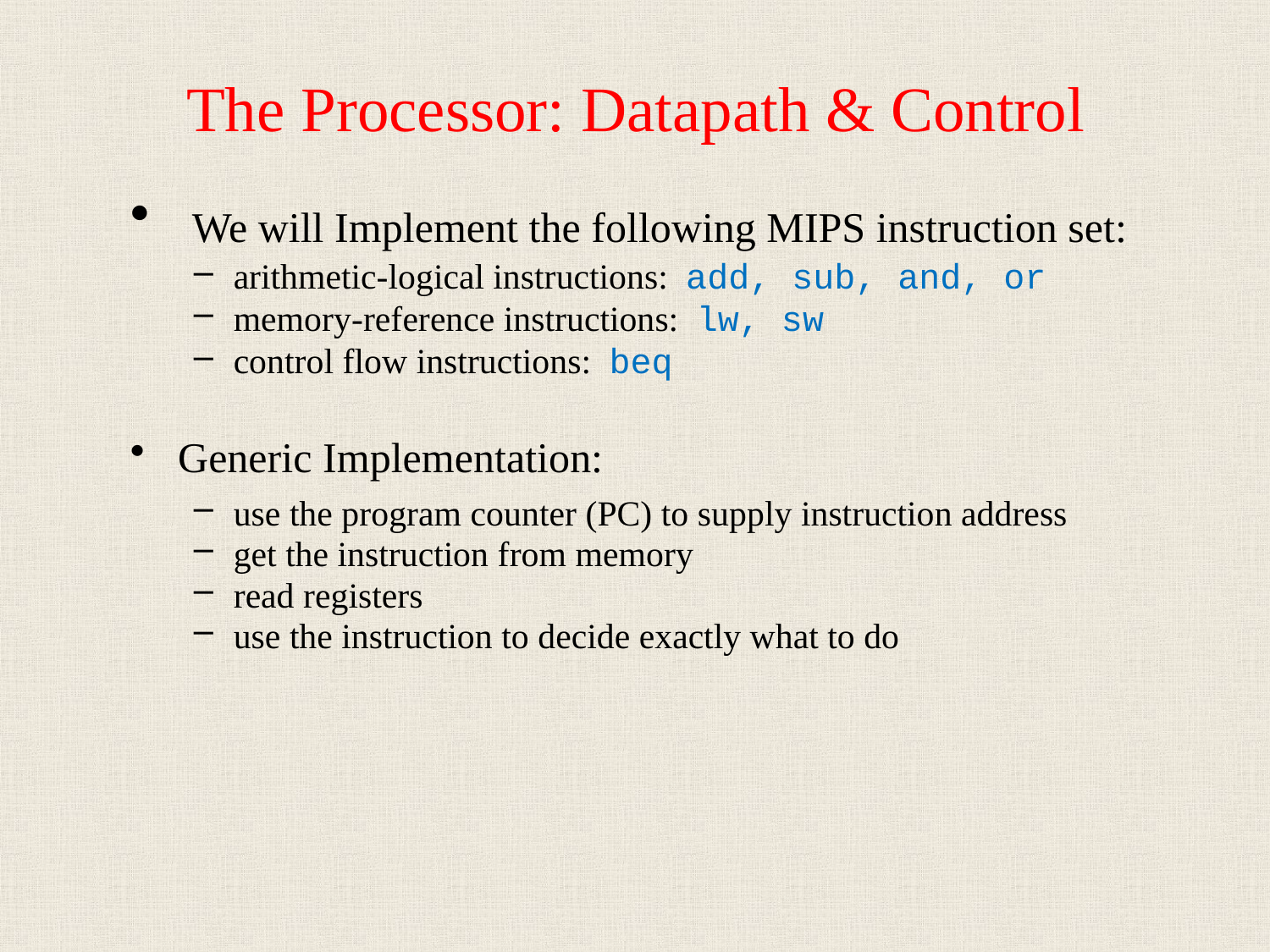

# The Processor: Datapath & Control
 We will Implement the following MIPS instruction set:
arithmetic-logical instructions:  add, sub, and, or
memory-reference instructions:  lw, sw
control flow instructions:  beq

Generic Implementation:
use the program counter (PC) to supply instruction address
get the instruction from memory
read registers
use the instruction to decide exactly what to do